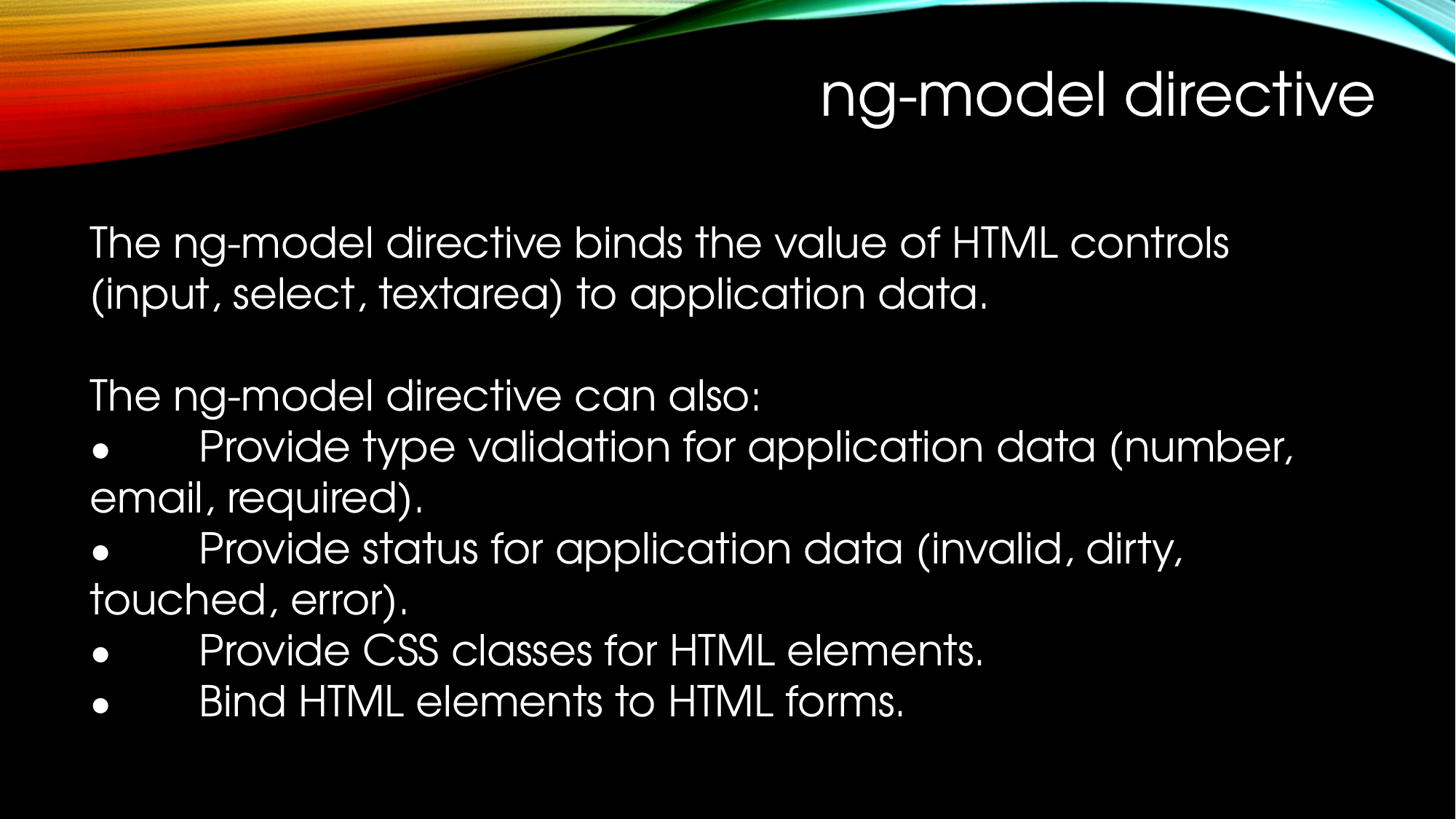

ng-model directive
The ng-model directive binds the value of HTML controls (input, select, textarea) to application data.

The ng-model directive can also:
•	Provide type validation for application data (number, email, required).
•	Provide status for application data (invalid, dirty, touched, error).
•	Provide CSS classes for HTML elements.
•	Bind HTML elements to HTML forms.